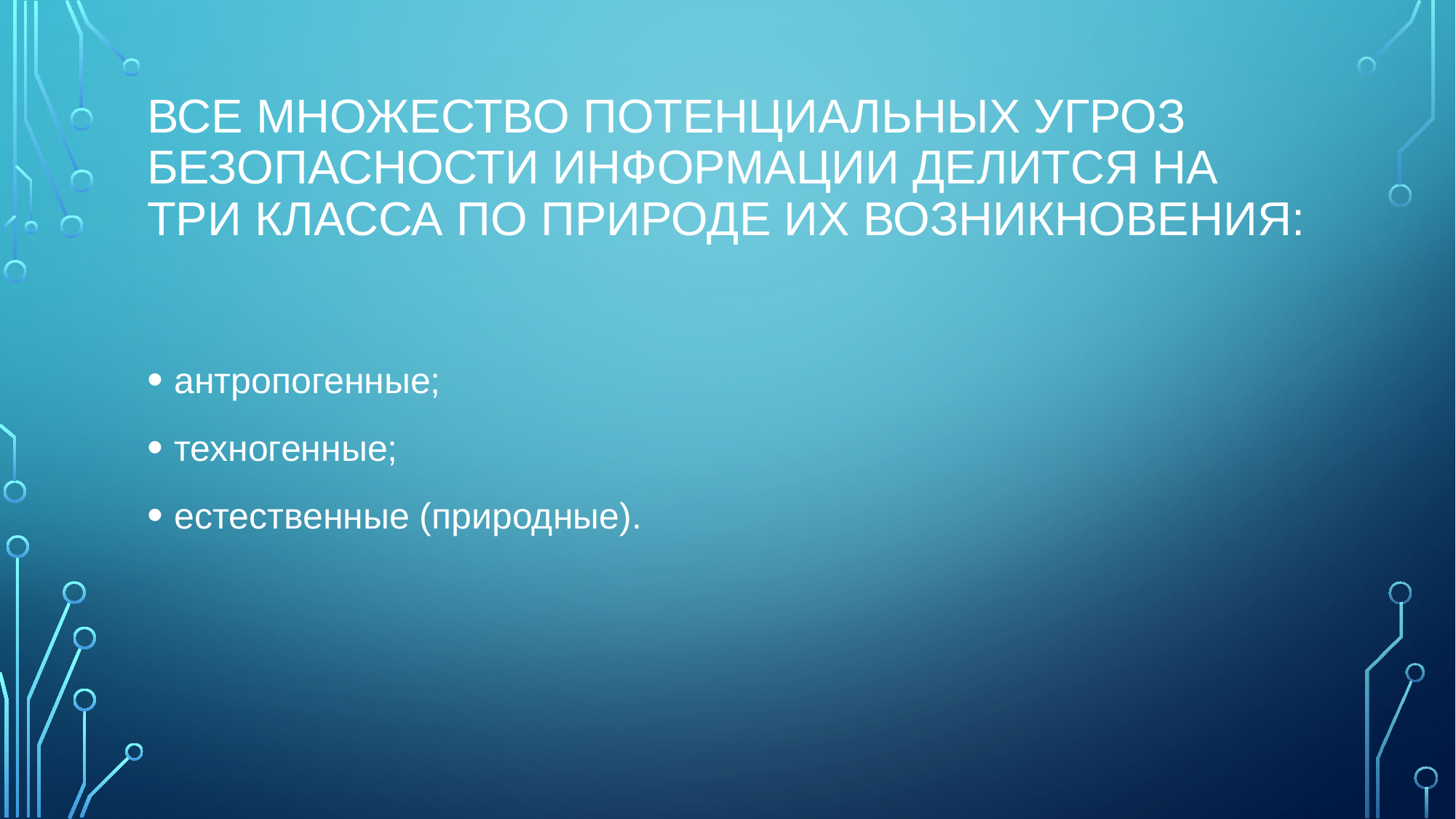

# Все множество потенциальных угроз безопасности информации делится на три класса по природе их возникновения:
антропогенные;
техногенные;
естественные (природные).